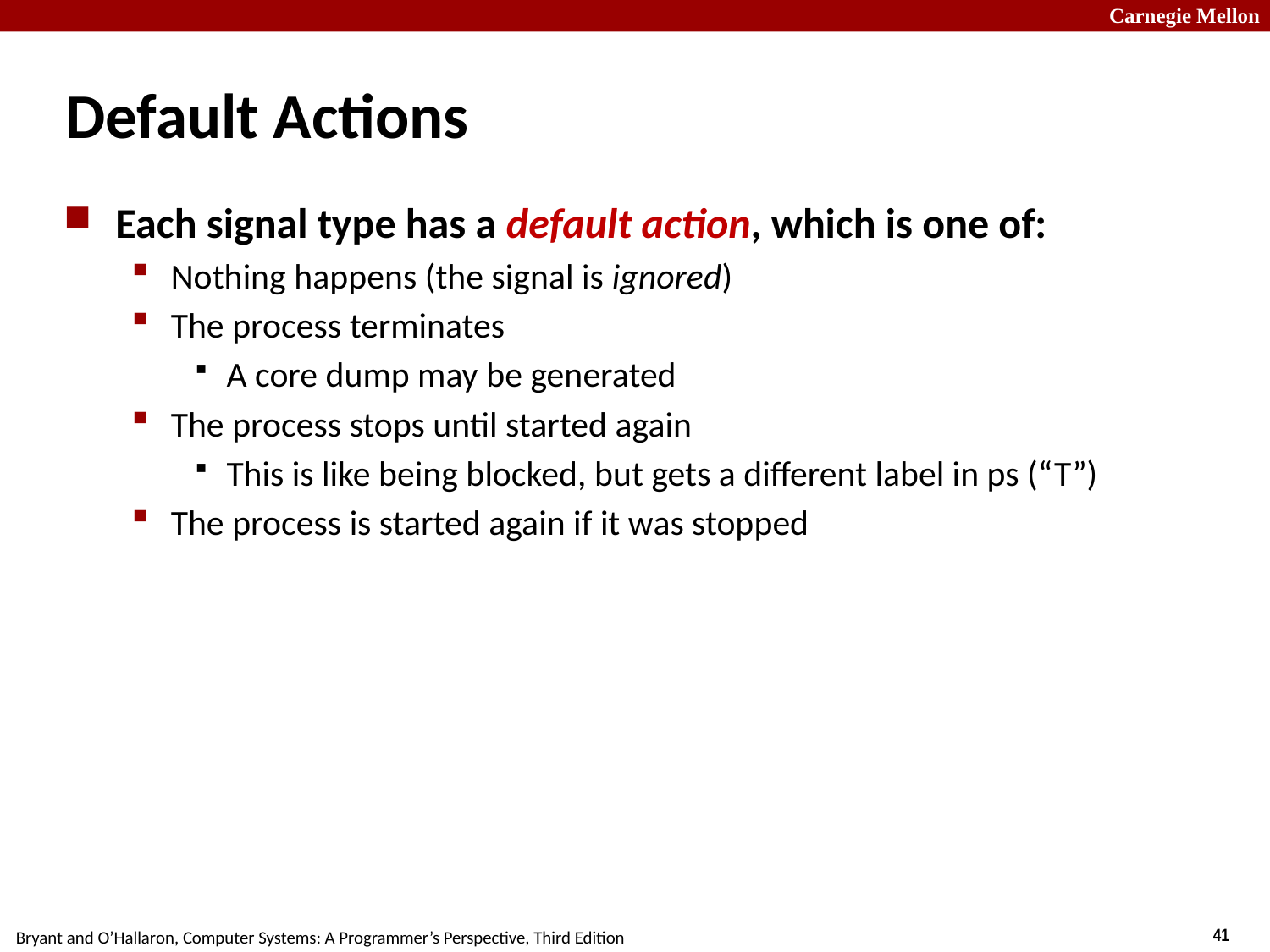

# Default Actions
Each signal type has a default action, which is one of:
Nothing happens (the signal is ignored)
The process terminates
A core dump may be generated
The process stops until started again
This is like being blocked, but gets a different label in ps (“T”)
The process is started again if it was stopped